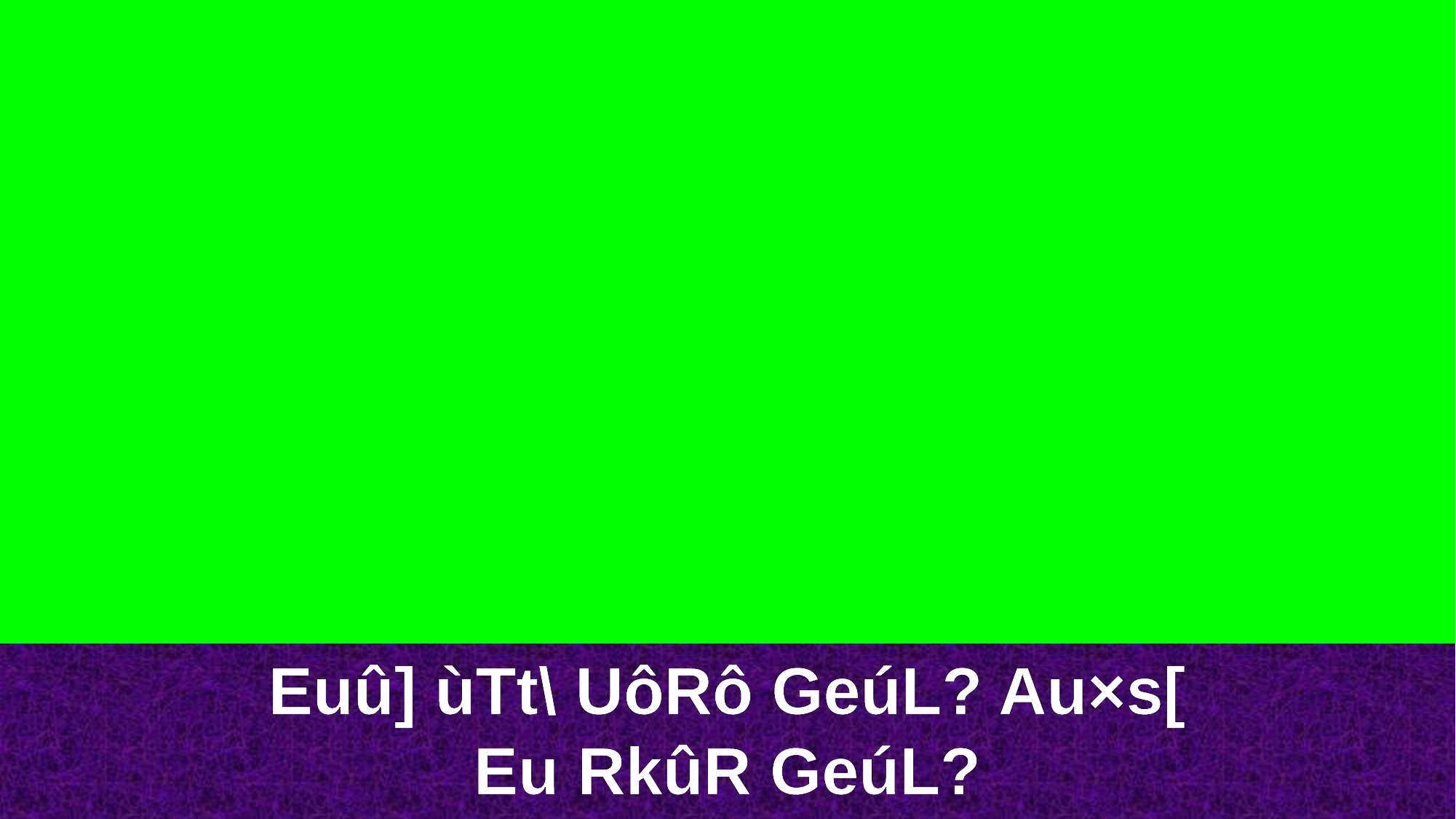

Euû] ùTt\ UôRô GeúL? Au×s[ Eu RkûR GeúL?